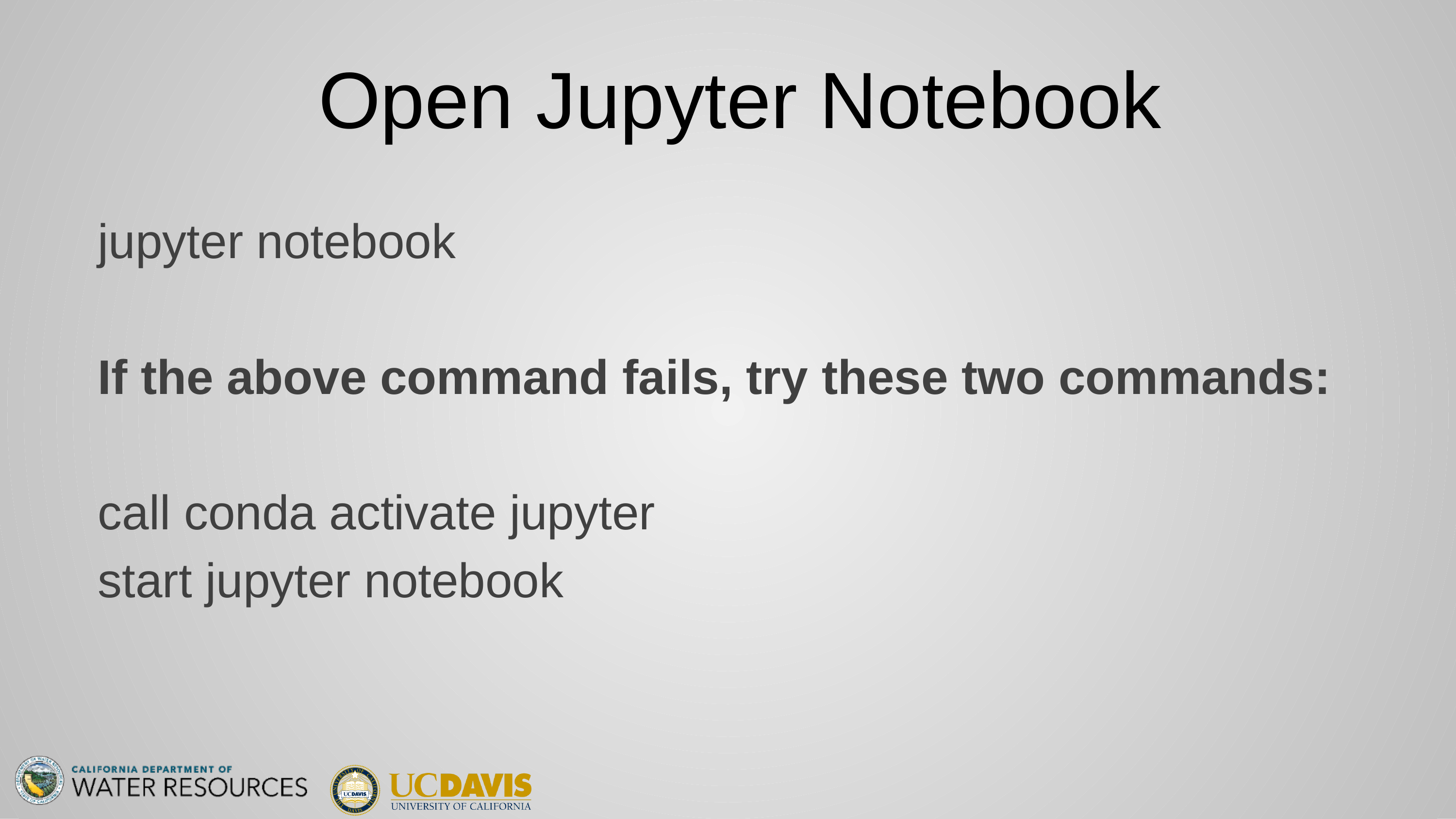

Open Jupyter Notebook
jupyter notebook

If the above command fails, try these two commands:

call conda activate jupyter
start jupyter notebook